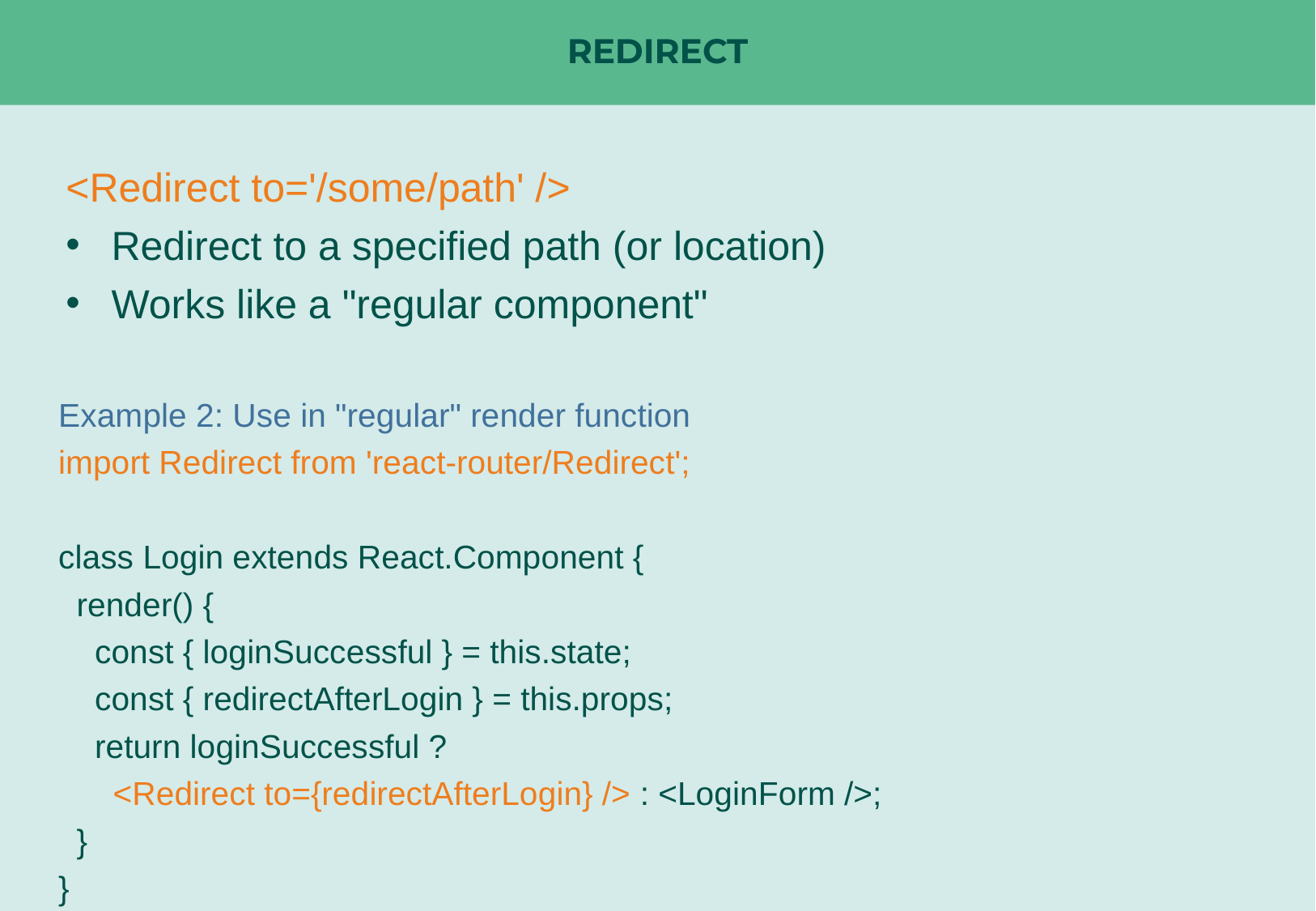

# Redirect
<Redirect to='/some/path' />
Redirect to a specified path (or location)
Works like a "regular component"

Example 2: Use in "regular" render function
import Redirect from 'react-router/Redirect';

class Login extends React.Component {
  render() {
    const { loginSuccessful } = this.state;
    const { redirectAfterLogin } = this.props;
    return loginSuccessful ?
      <Redirect to={redirectAfterLogin} /> : <LoginForm />;
  }
}